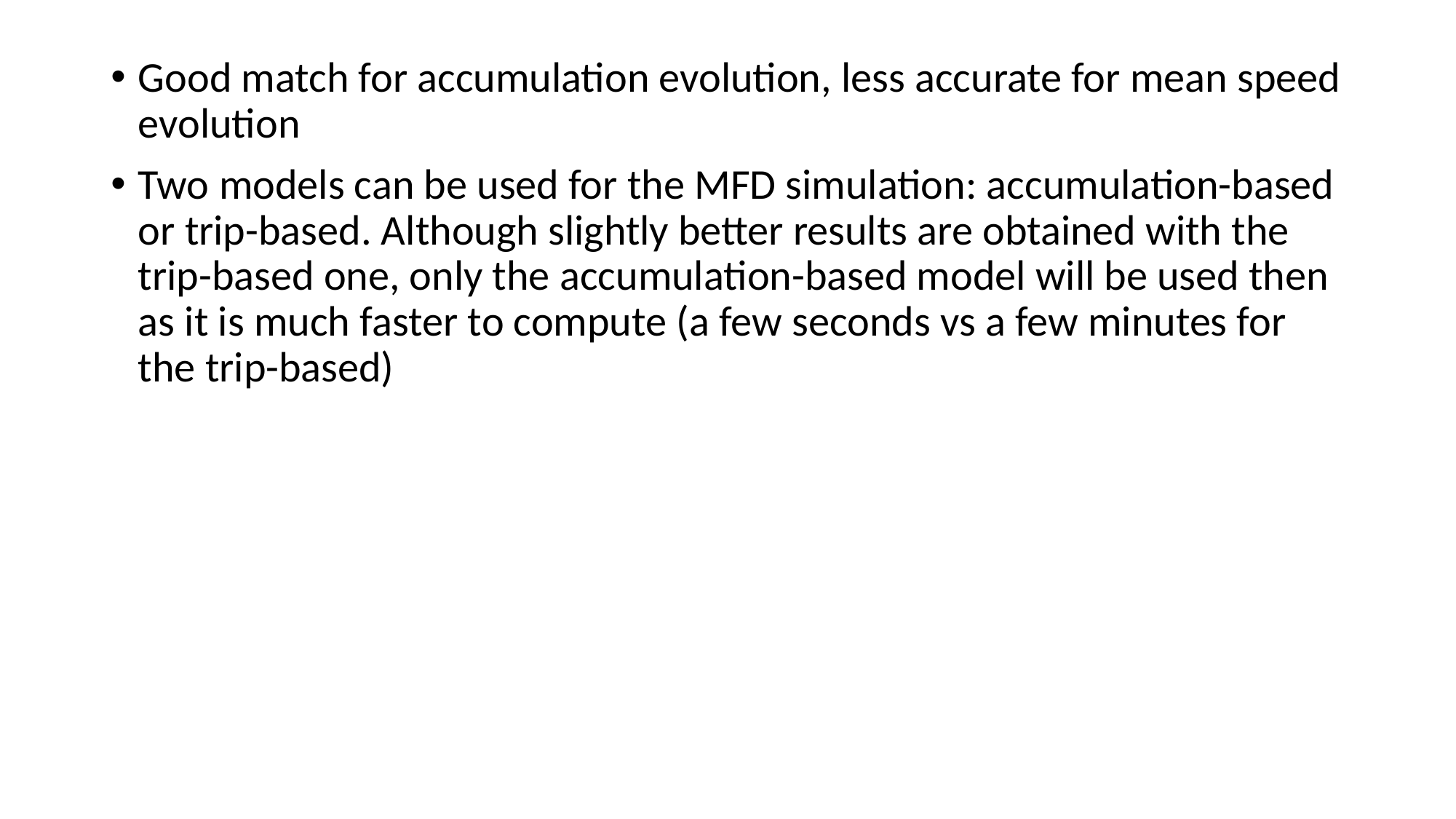

Good match for accumulation evolution, less accurate for mean speed evolution
Two models can be used for the MFD simulation: accumulation-based or trip-based. Although slightly better results are obtained with the trip-based one, only the accumulation-based model will be used then as it is much faster to compute (a few seconds vs a few minutes for the trip-based)